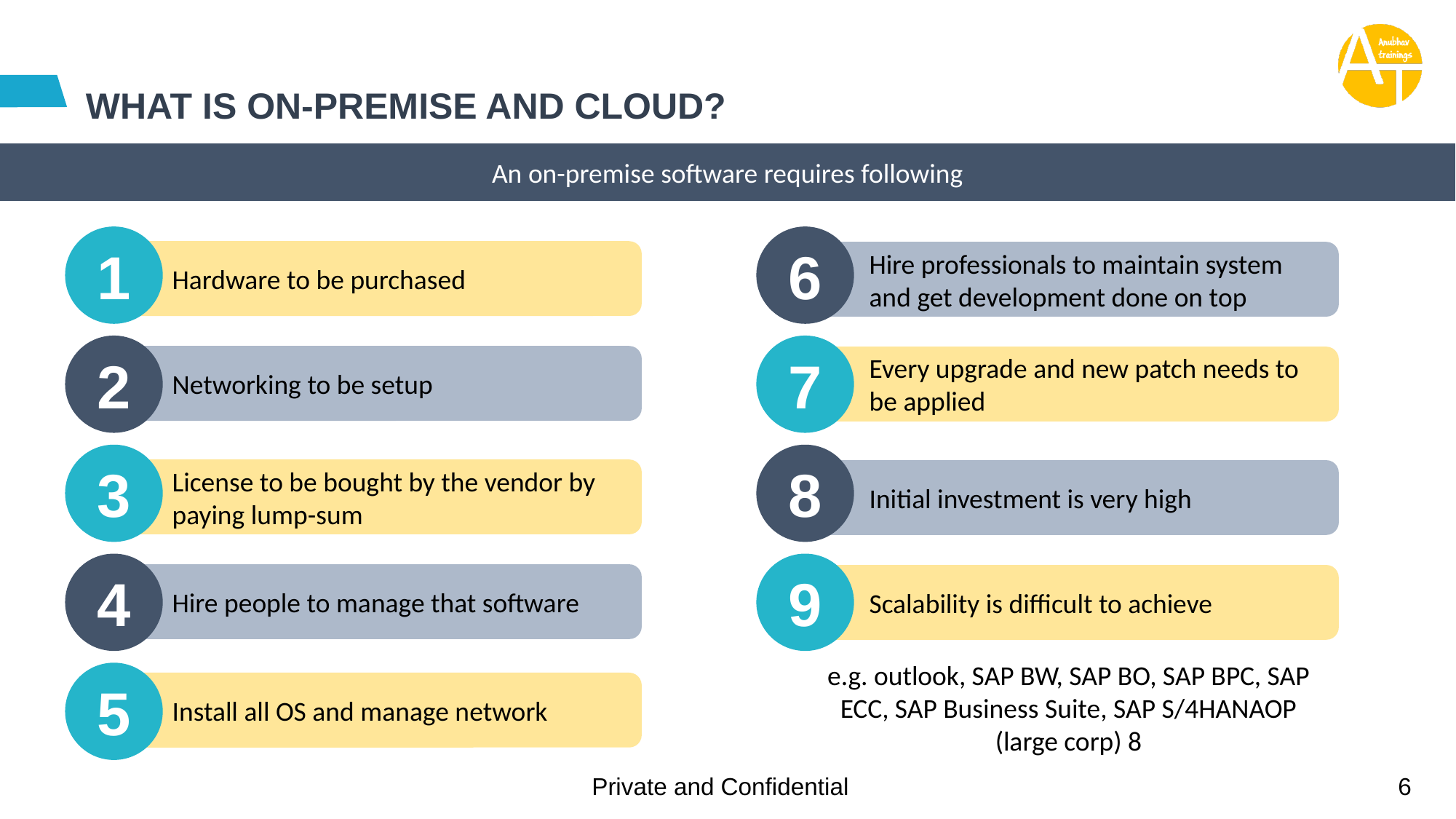

# WHAT IS ON-PREMISE AND CLOUD?
An on-premise software requires following
1
6
Hardware to be purchased
Hire professionals to maintain system and get development done on top
2
7
Networking to be setup
Every upgrade and new patch needs to be applied
3
8
License to be bought by the vendor by paying lump-sum
Initial investment is very high
4
9
Hire people to manage that software
Scalability is difficult to achieve
e.g. outlook, SAP BW, SAP BO, SAP BPC, SAP ECC, SAP Business Suite, SAP S/4HANAOP (large corp) 8
5
Install all OS and manage network